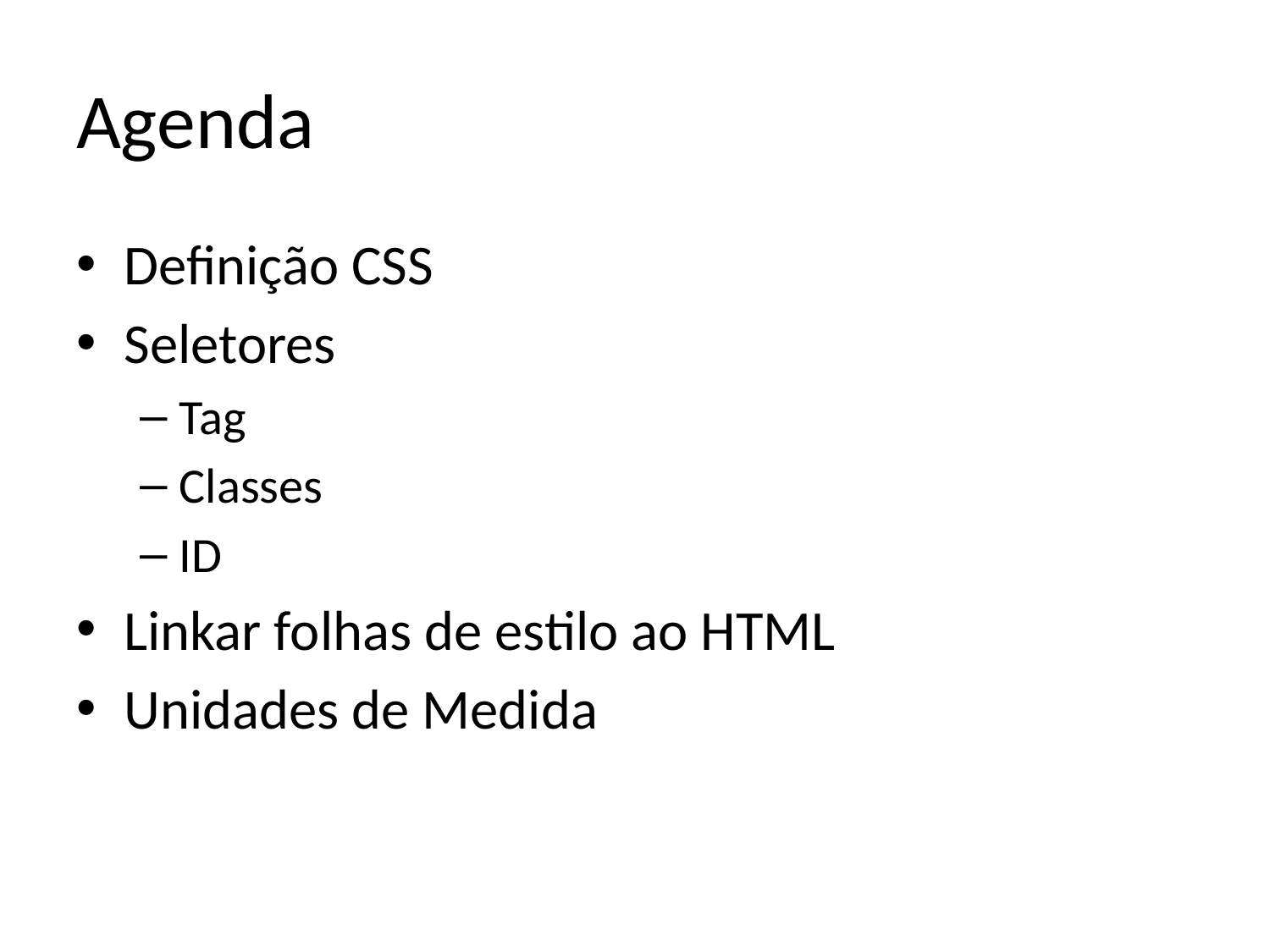

# Agenda
Definição CSS
Seletores
Tag
Classes
ID
Linkar folhas de estilo ao HTML
Unidades de Medida